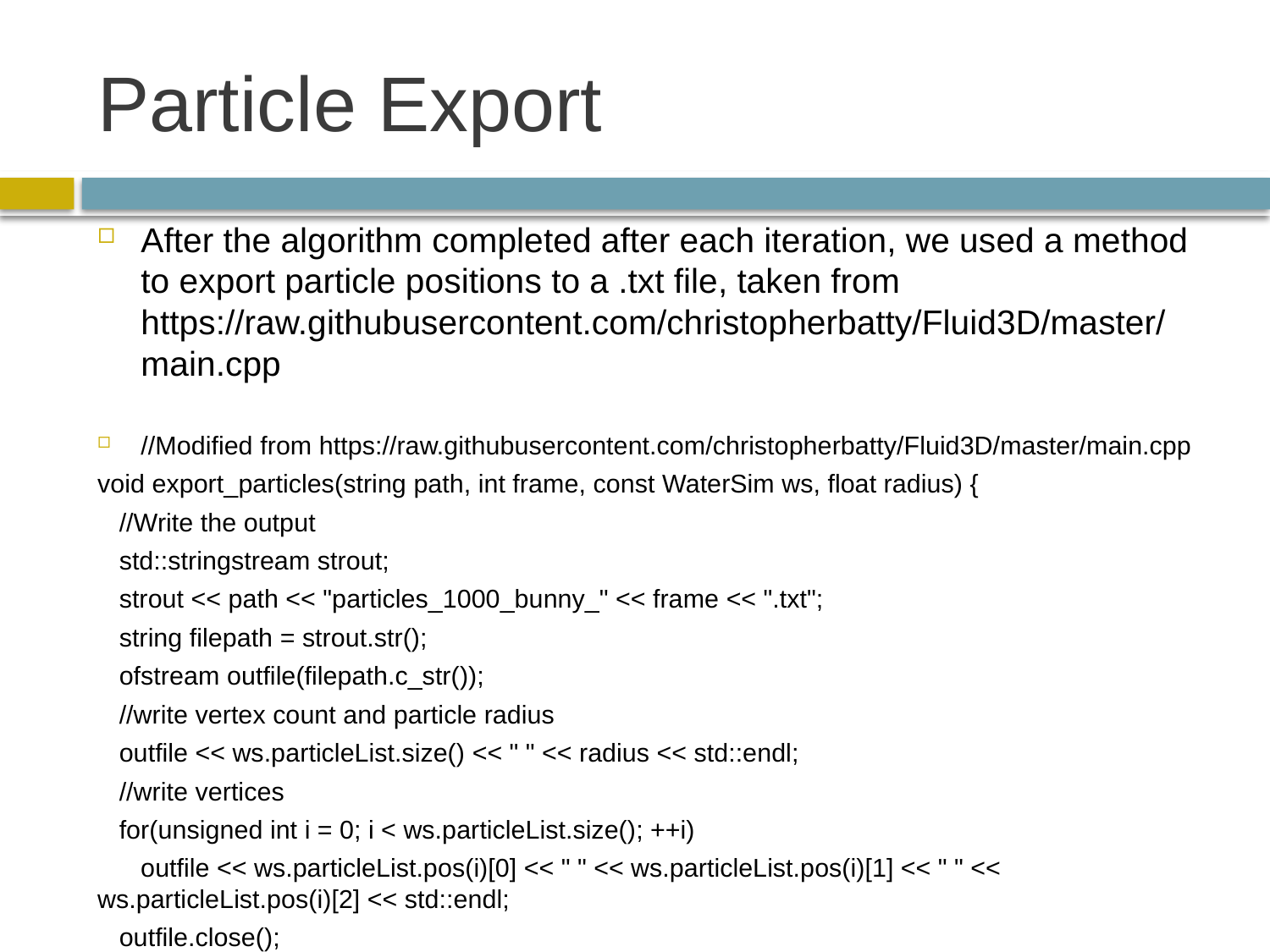

# Particle Export
After the algorithm completed after each iteration, we used a method to export particle positions to a .txt file, taken from https://raw.githubusercontent.com/christopherbatty/Fluid3D/master/main.cpp

//Modified from https://raw.githubusercontent.com/christopherbatty/Fluid3D/master/main.cpp
void export_particles(string path, int frame, const WaterSim ws, float radius) {
   //Write the output
   std::stringstream strout;
   strout << path << "particles_1000_bunny_" << frame << ".txt";
   string filepath = strout.str();
   ofstream outfile(filepath.c_str());
   //write vertex count and particle radius
   outfile << ws.particleList.size() << " " << radius << std::endl;
   //write vertices
   for(unsigned int i = 0; i < ws.particleList.size(); ++i)
      outfile << ws.particleList.pos(i)[0] << " " << ws.particleList.pos(i)[1] << " " << ws.particleList.pos(i)[2] << std::endl;
   outfile.close();
}